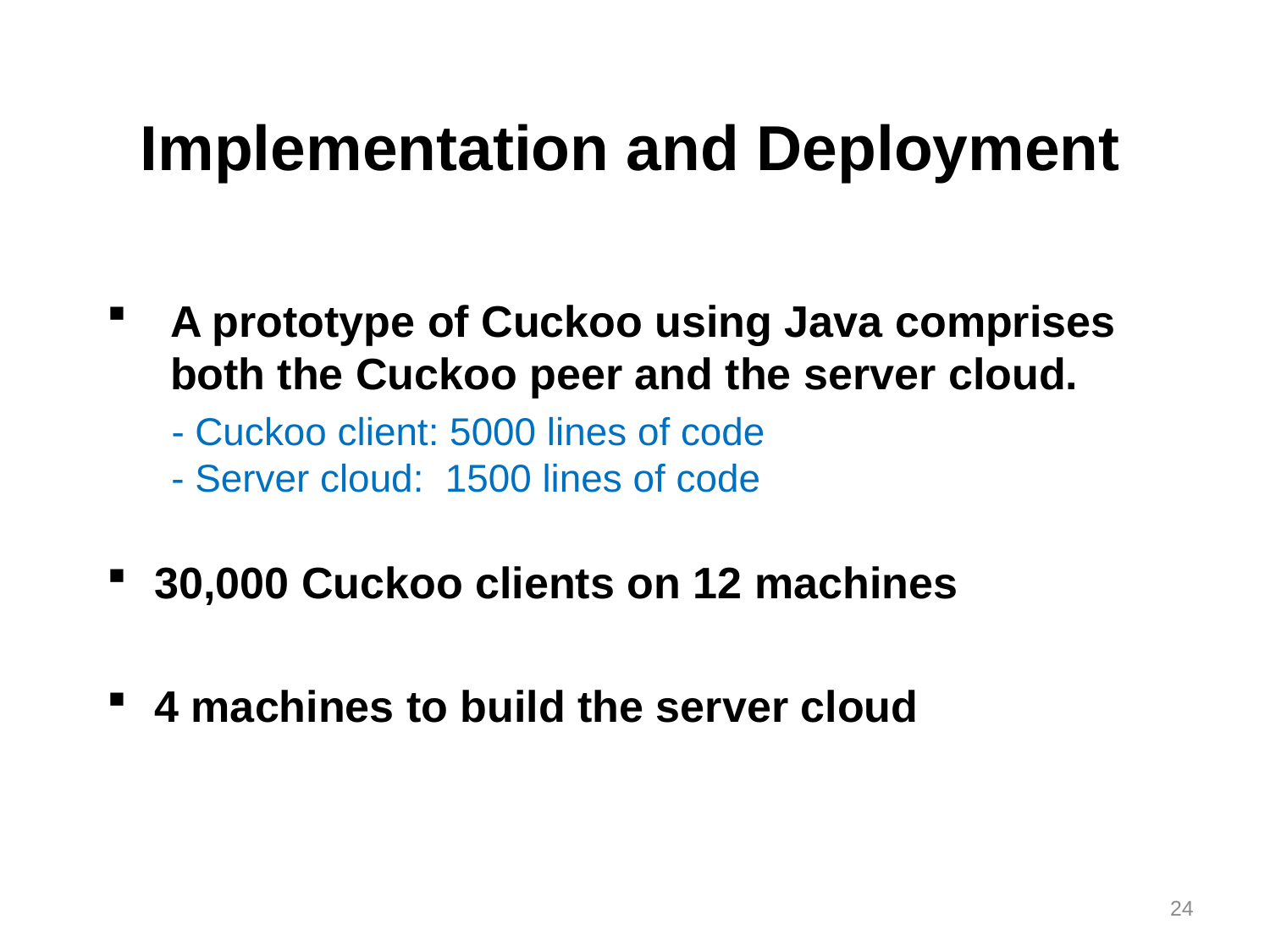

Implementation and Deployment
A prototype of Cuckoo using Java comprises both the Cuckoo peer and the server cloud.
      - Cuckoo client: 5000 lines of code
      - Server cloud:  1500 lines of code
30,000 Cuckoo clients on 12 machines

4 machines to build the server cloud
24